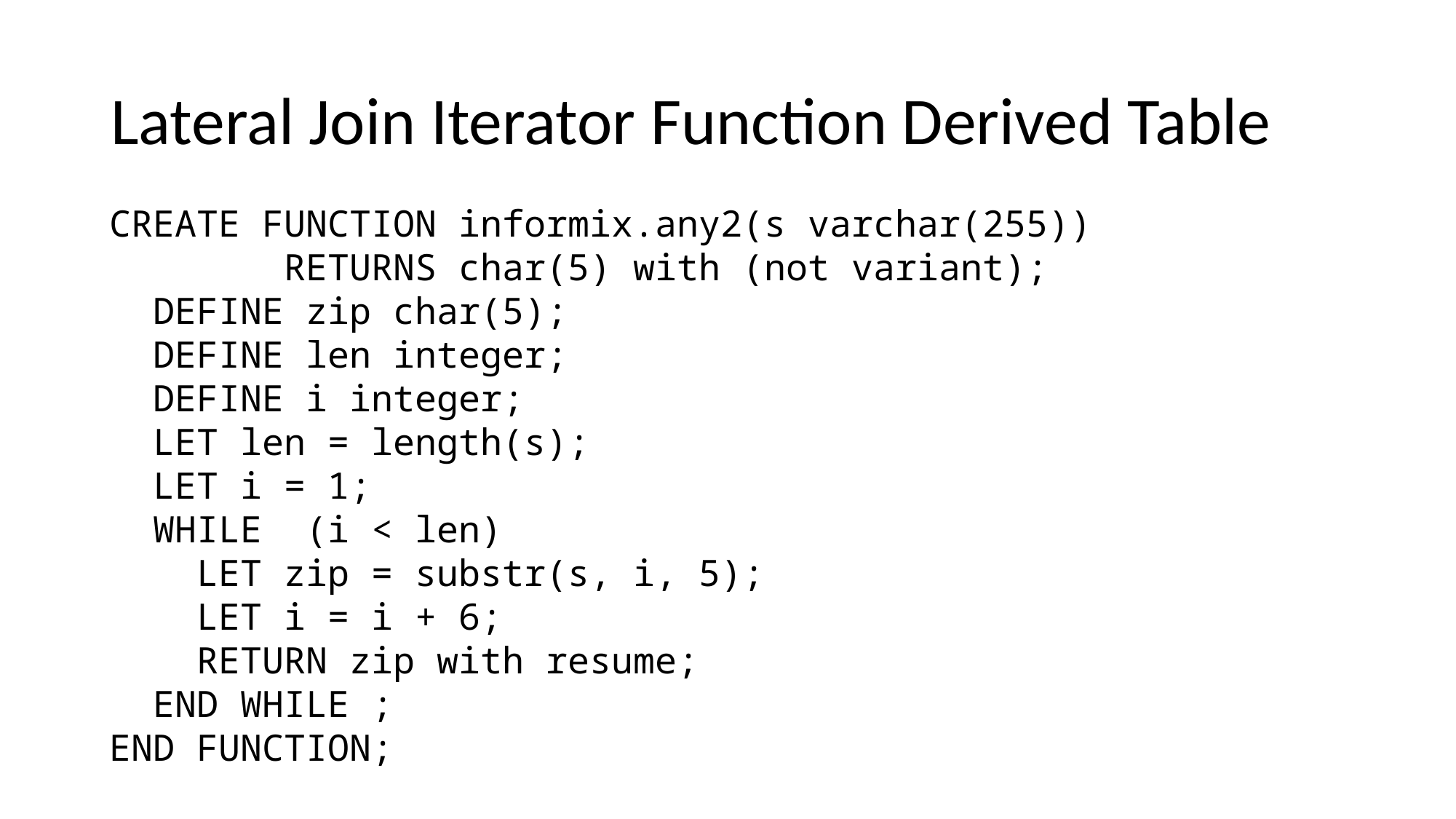

# Lateral Join Iterator Function Derived Table
CREATE FUNCTION informix.any2(s varchar(255))
        RETURNS char(5) with (not variant);
  DEFINE zip char(5);
  DEFINE len integer;
  DEFINE i integer;
  LET len = length(s);
  LET i = 1;
  WHILE  (i < len)
    LET zip = substr(s, i, 5);
    LET i = i + 6;
    RETURN zip with resume;
  END WHILE ;
END FUNCTION;